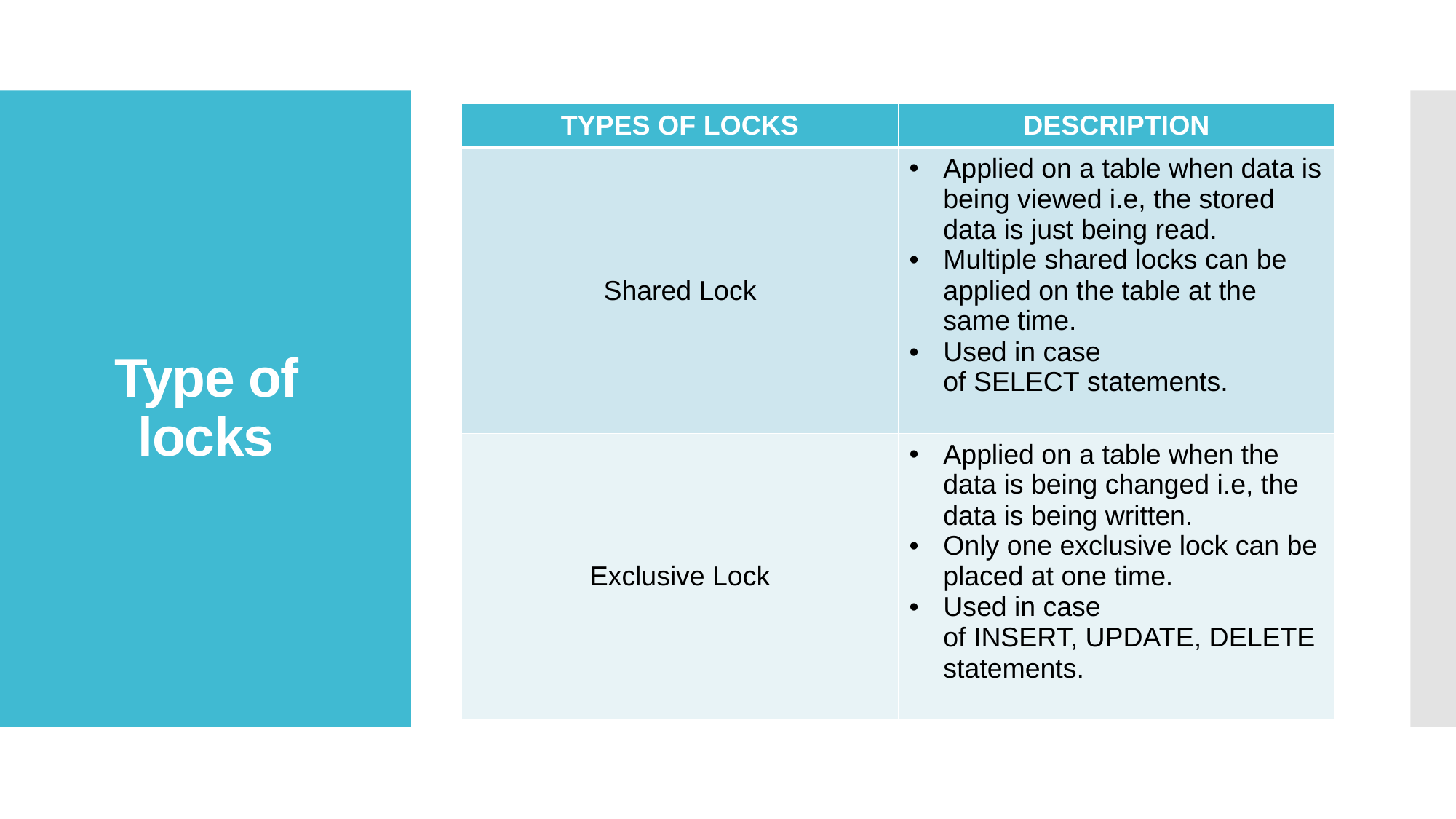

| TYPES OF LOCKS | DESCRIPTION |
| --- | --- |
| Shared Lock | Applied on a table when data is being viewed i.e, the stored data is just being read. Multiple shared locks can be applied on the table at the same time. Used in case of SELECT statements. |
| Exclusive Lock | Applied on a table when the data is being changed i.e, the data is being written. Only one exclusive lock can be placed at one time. Used in case of INSERT, UPDATE, DELETE statements. |
# Type of locks